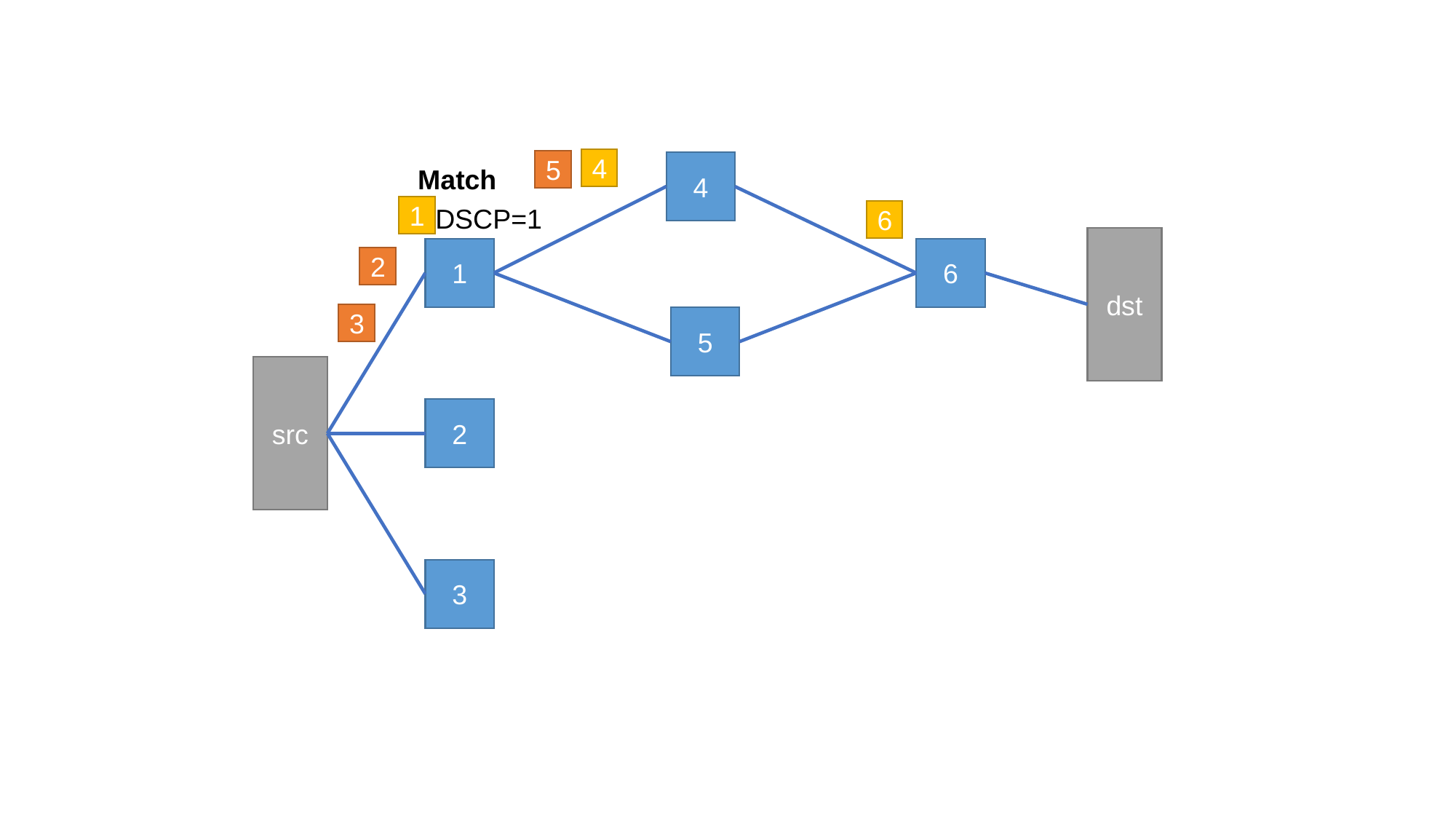

4
5
4
Match
DSCP=1
1
6
dst
6
1
2
3
5
src
2
3